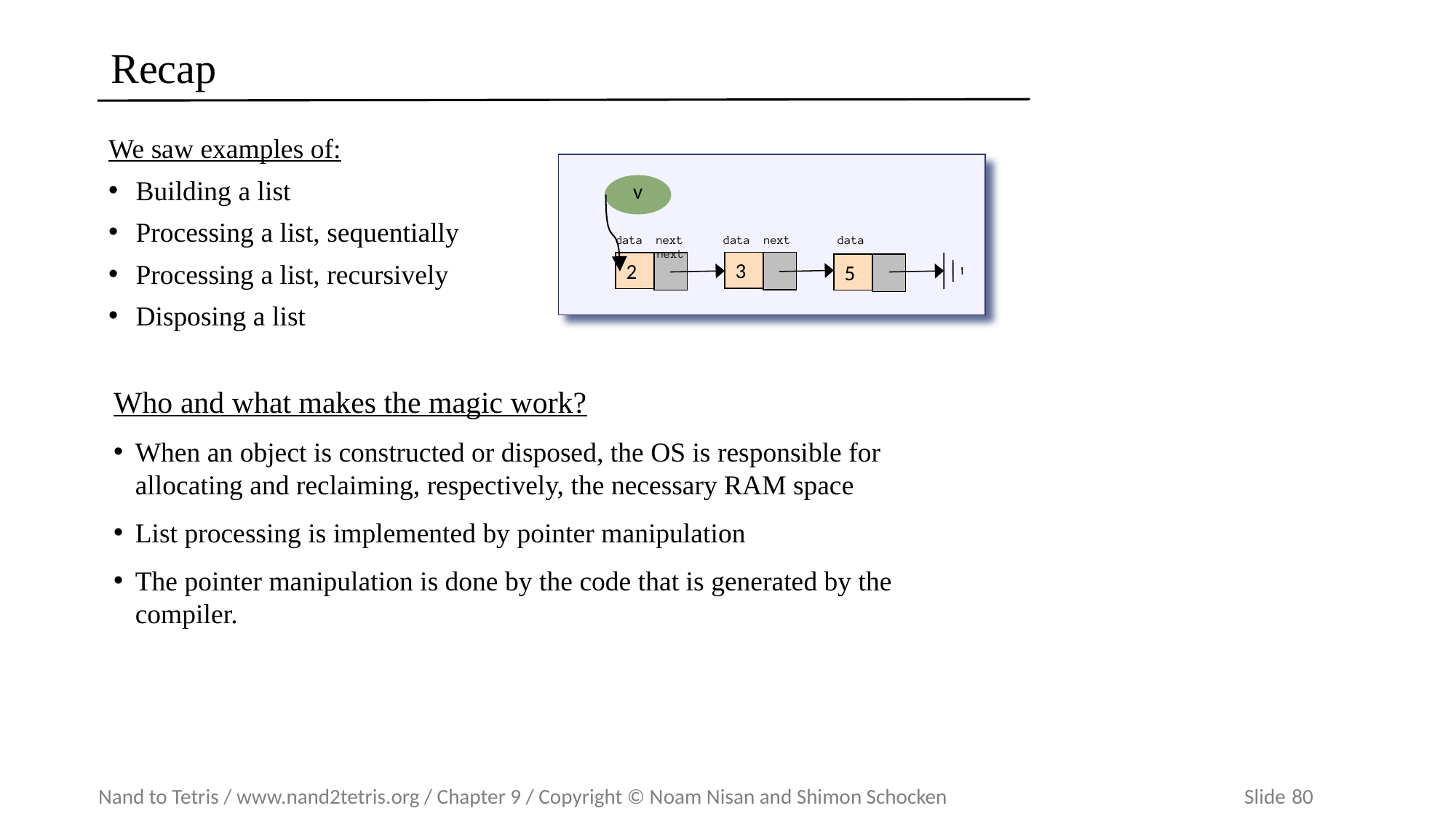

# Recap
We saw examples of:
Building a list
Processing a list, sequentially
Processing a list, recursively
Disposing a list

v
data  next      data  next       data  next
3

2

5

Who and what makes the magic work?
When an object is constructed or disposed, the OS is responsible for allocating and reclaiming, respectively, the necessary RAM space
List processing is implemented by pointer manipulation
The pointer manipulation is done by the code that is generated by the compiler.